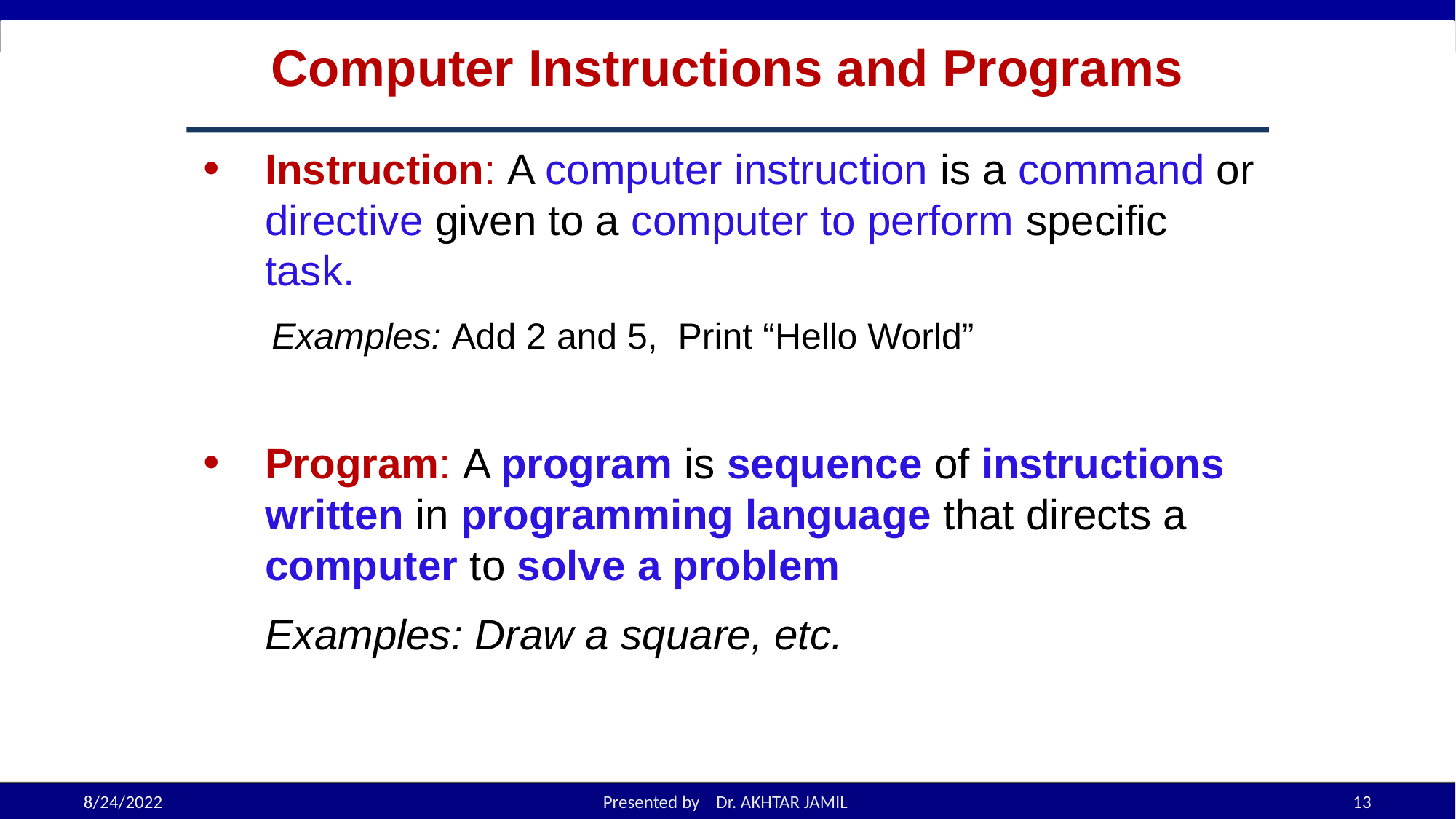

# Computer Instructions and Programs

Instruction: A computer instruction is a command or directive given to a computer to perform specific task.
  Examples: Add 2 and 5,  Print “Hello World”

Program: A program is sequence of instructions written in programming language that directs a computer to solve a problem
	Examples: Draw a square, etc.

8/24/2022
Presented by    Dr. AKHTAR JAMIL
13